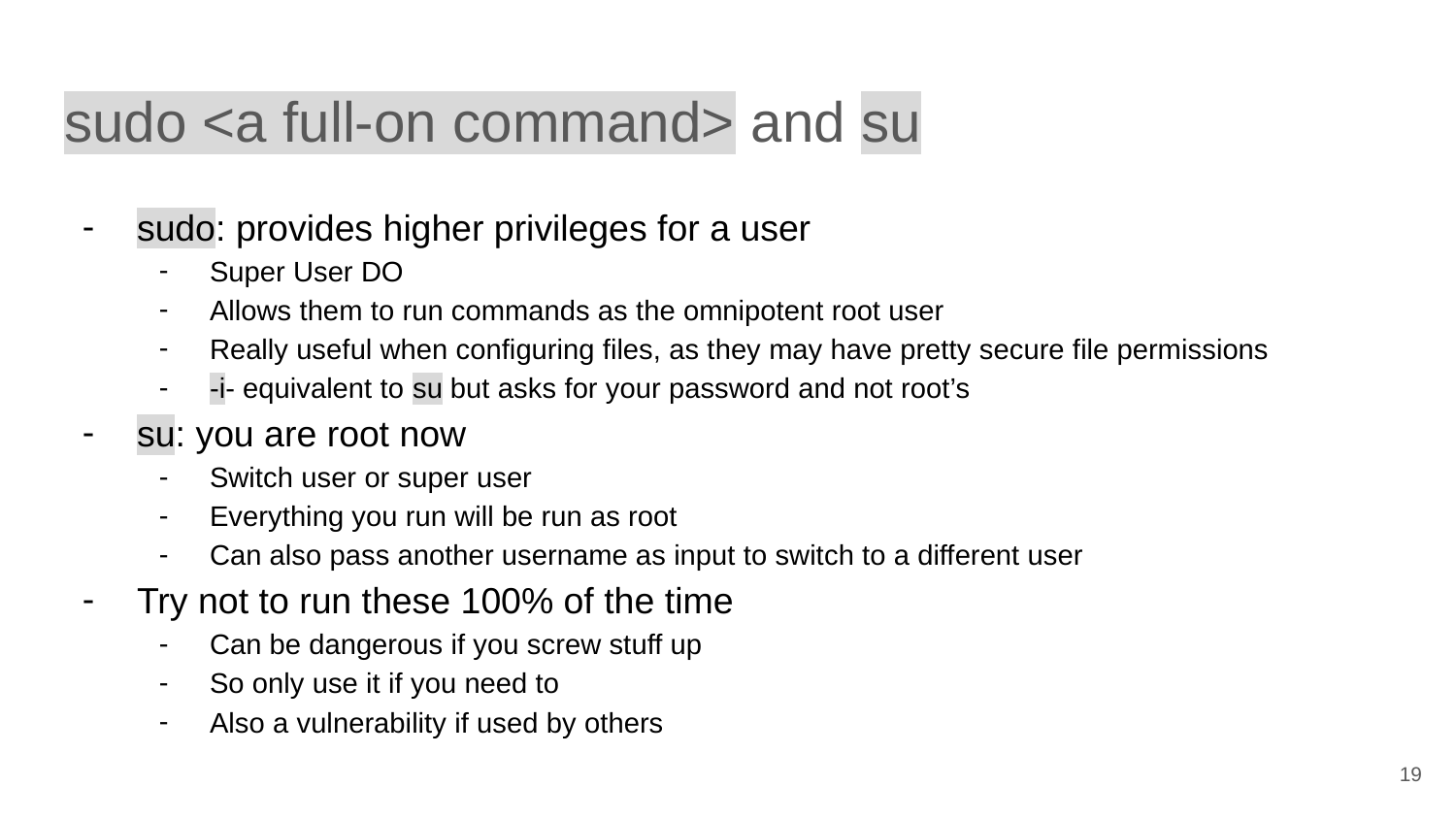

# sudo <a full-on command> and su
sudo: provides higher privileges for a user
Super User DO
Allows them to run commands as the omnipotent root user
Really useful when configuring files, as they may have pretty secure file permissions
-i- equivalent to su but asks for your password and not root’s
su: you are root now
Switch user or super user
Everything you run will be run as root
Can also pass another username as input to switch to a different user
Try not to run these 100% of the time
Can be dangerous if you screw stuff up
So only use it if you need to
Also a vulnerability if used by others
19